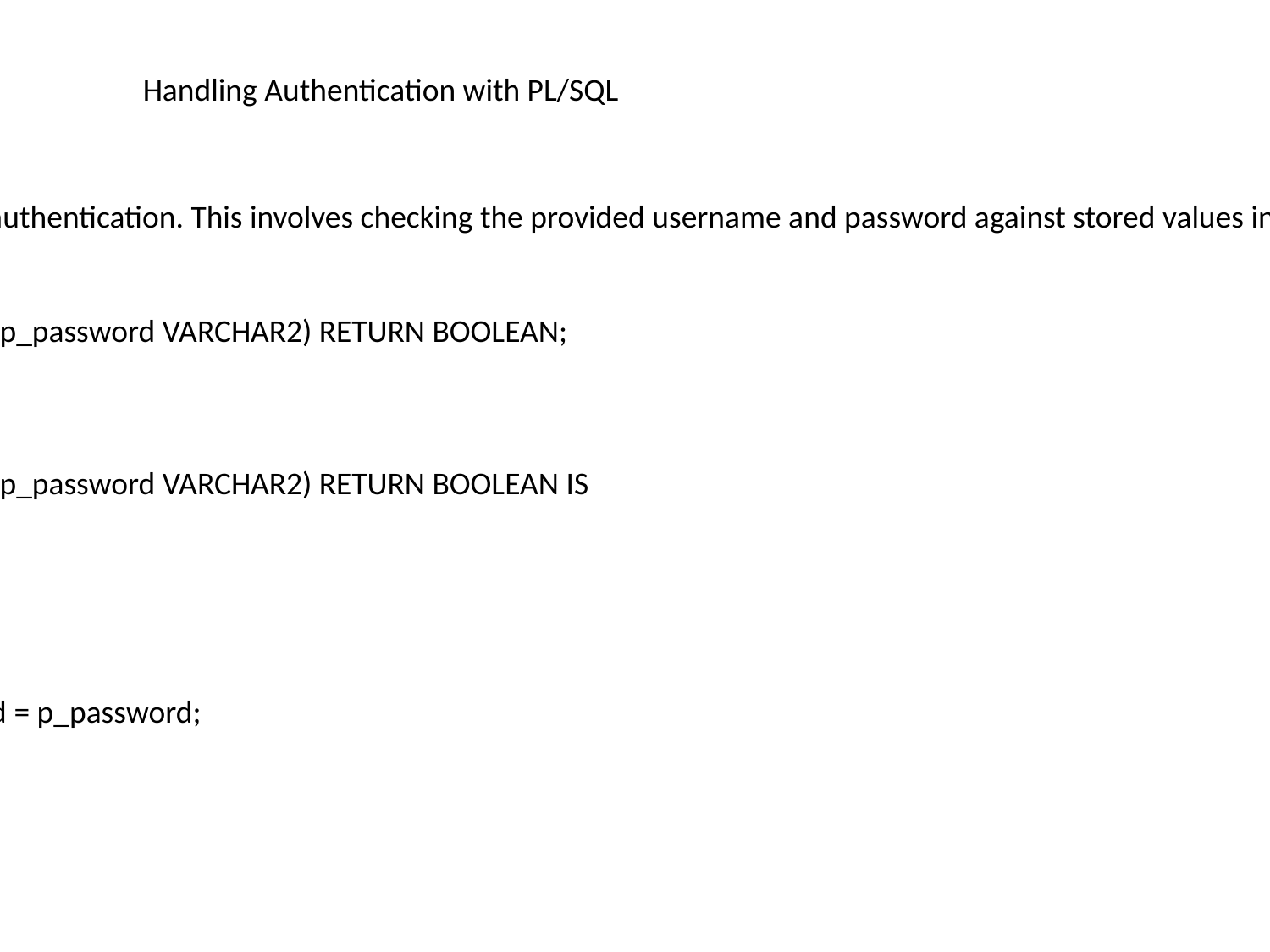

Handling Authentication with PL/SQL
PL/SQL can be used on the backend to handle user authentication. This involves checking the provided username and password against stored values in a database.
CREATE OR REPLACE PACKAGE user_auth AS
    FUNCTION authenticate(p_username VARCHAR2, p_password VARCHAR2) RETURN BOOLEAN;
END user_auth;
CREATE OR REPLACE PACKAGE BODY user_auth AS
    FUNCTION authenticate(p_username VARCHAR2, p_password VARCHAR2) RETURN BOOLEAN IS
        v_count NUMBER;
    BEGIN
        SELECT COUNT(*)
        INTO v_count
        FROM employees
        WHERE username = p_username AND password = p_password;
        IF v_count > 0 THEN
            RETURN TRUE;
        ELSE
            RETURN FALSE;
        END IF;
    END authenticate;
END user_auth;